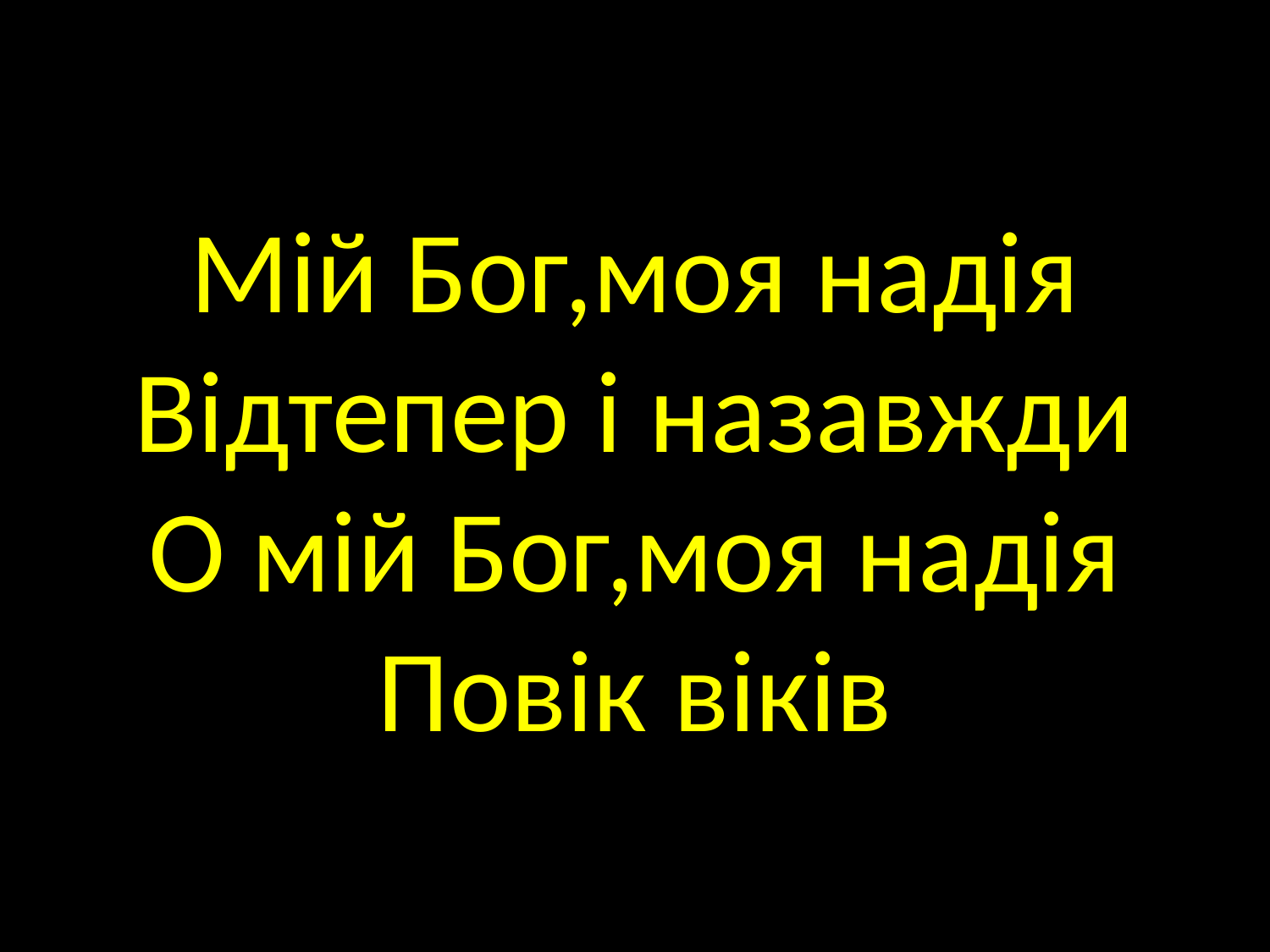

# Мій Бог,моя надія Відтепер і назавжди О мій Бог,моя надія Повік віків